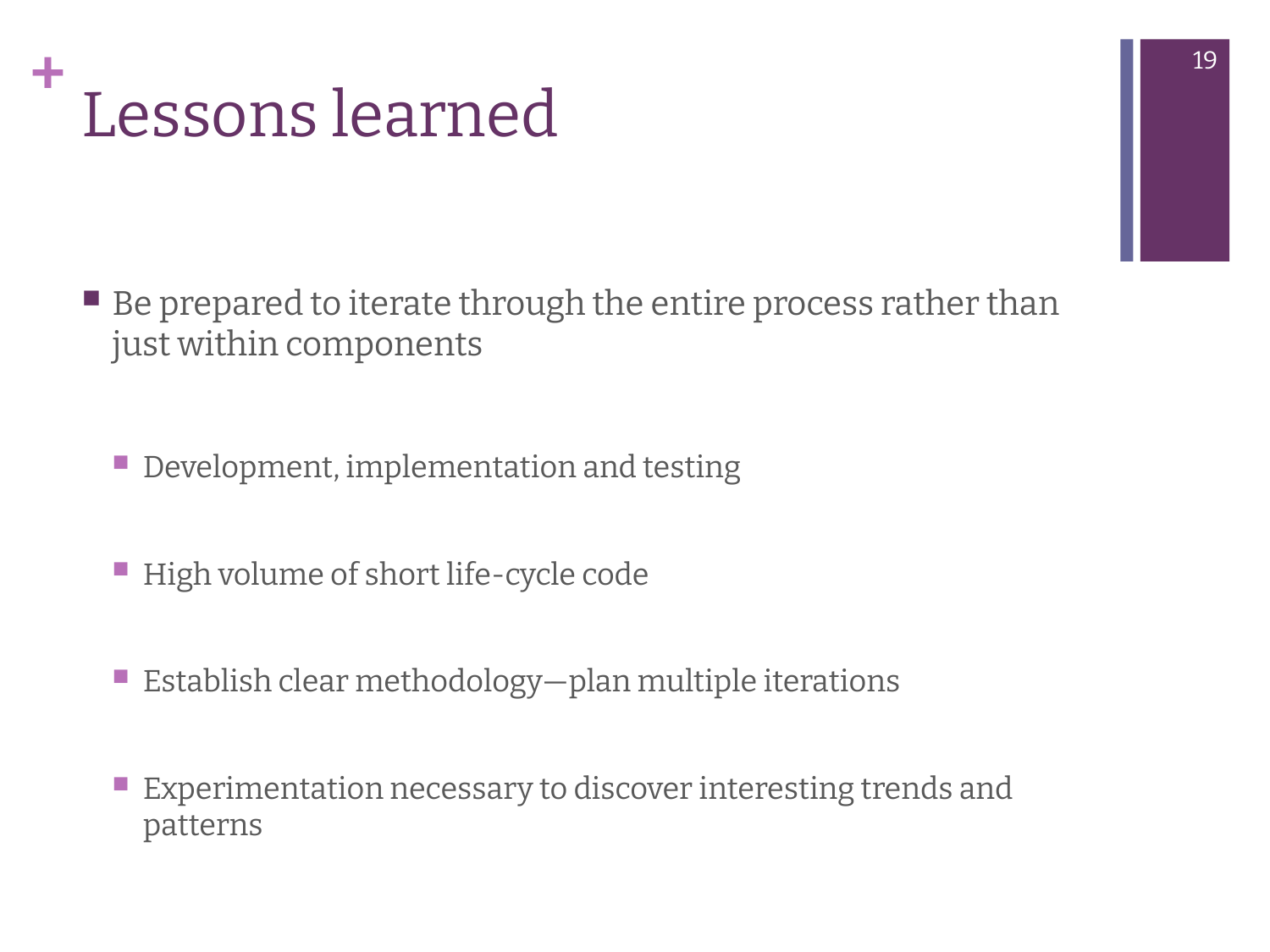

19
# Lessons learned
Be prepared to iterate through the entire process rather than just within components

Development, implementation and testing

High volume of short life-cycle code

Establish clear methodology—plan multiple iterations

Experimentation necessary to discover interesting trends and patterns